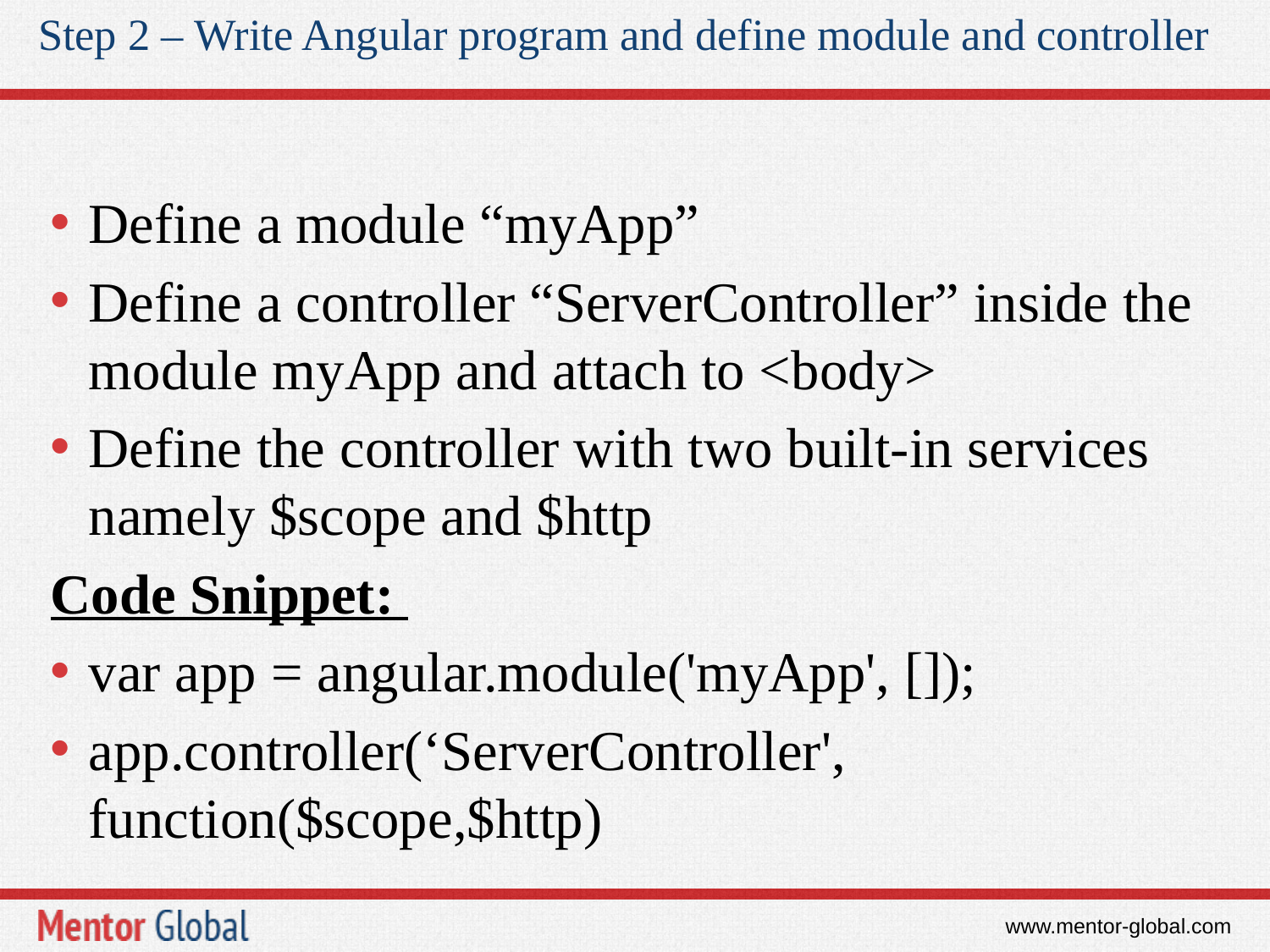

# Step 2 – Write Angular program and define module and controller
Define a module “myApp”
Define a controller “ServerController” inside the module myApp and attach to <body>
Define the controller with two built-in services namely $scope and $http
Code Snippet:
var app = angular.module('myApp', []);
app.controller(‘ServerController', function($scope,$http)